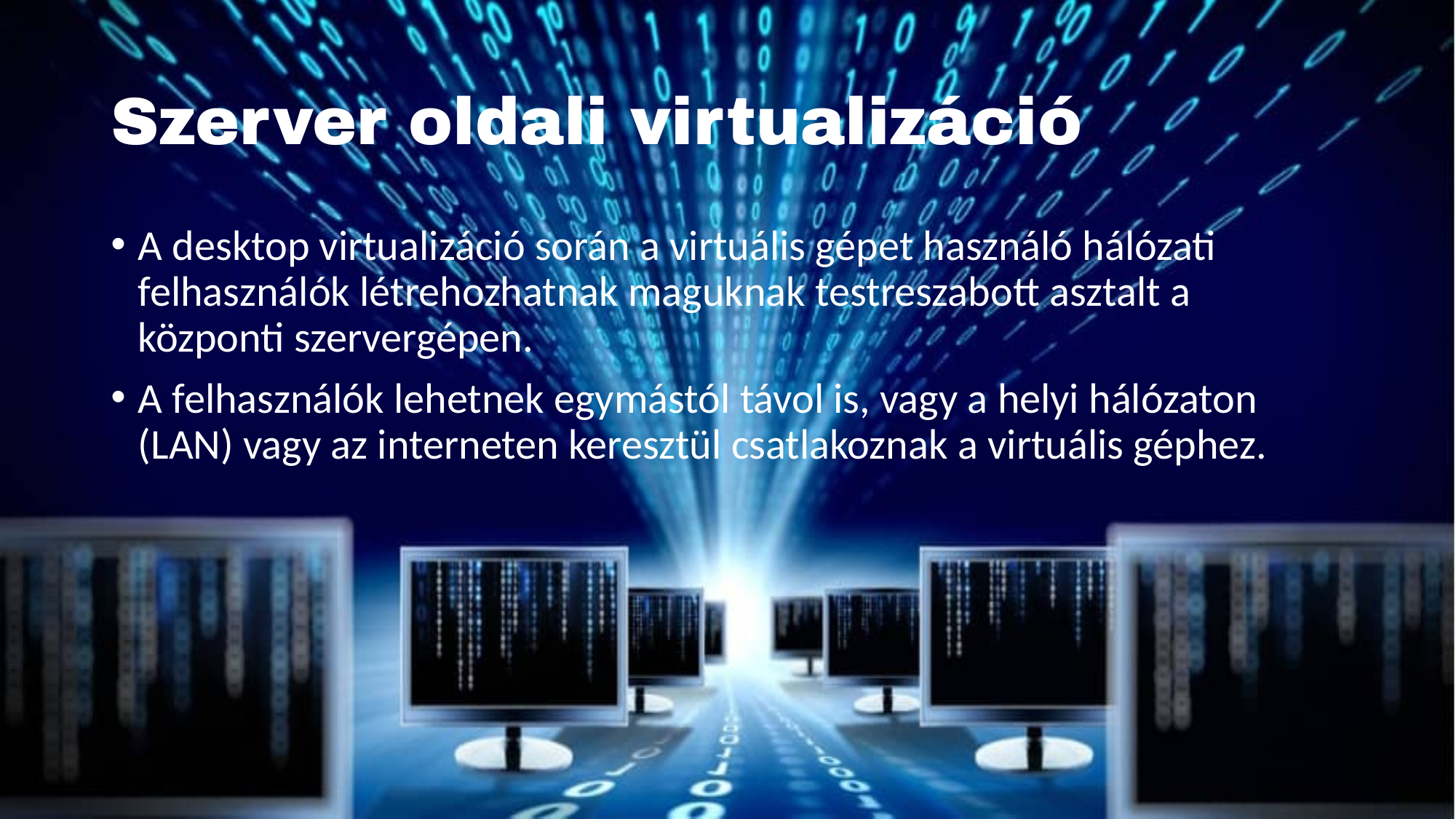

# Szerver oldali virtualizáció
A desktop virtualizáció során a virtuális gépet használó hálózati felhasználók létrehozhatnak maguknak testreszabott asztalt a központi szervergépen.
A felhasználók lehetnek egymástól távol is, vagy a helyi hálózaton (LAN) vagy az interneten keresztül csatlakoznak a virtuális géphez.